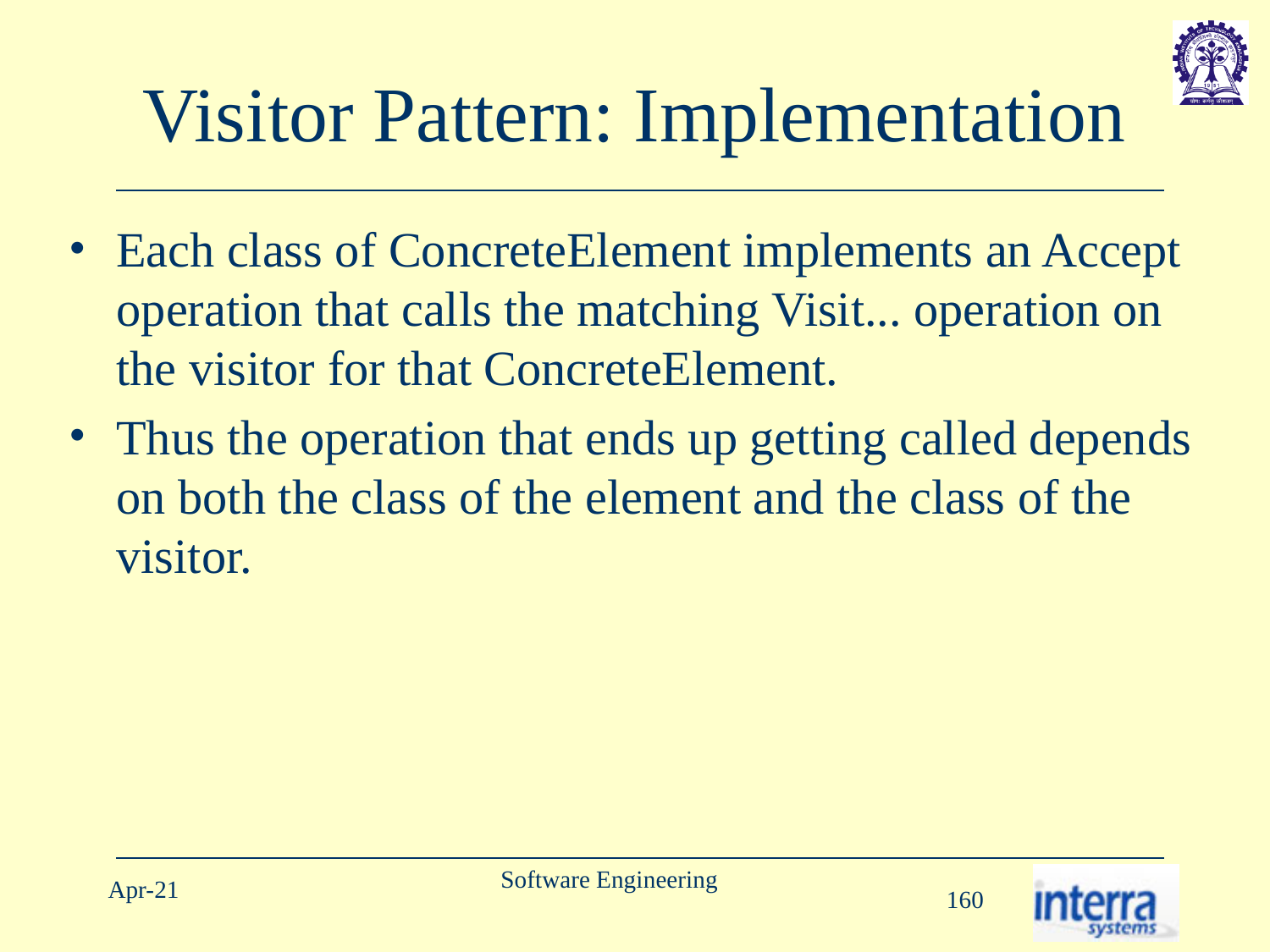

# Visitor Pattern: Implementation
Each class of ConcreteElement implements an Accept operation that calls the matching Visit... operation on the visitor for that ConcreteElement.
Thus the operation that ends up getting called depends on both the class of the element and the class of the visitor.
Software Engineering
Apr-21